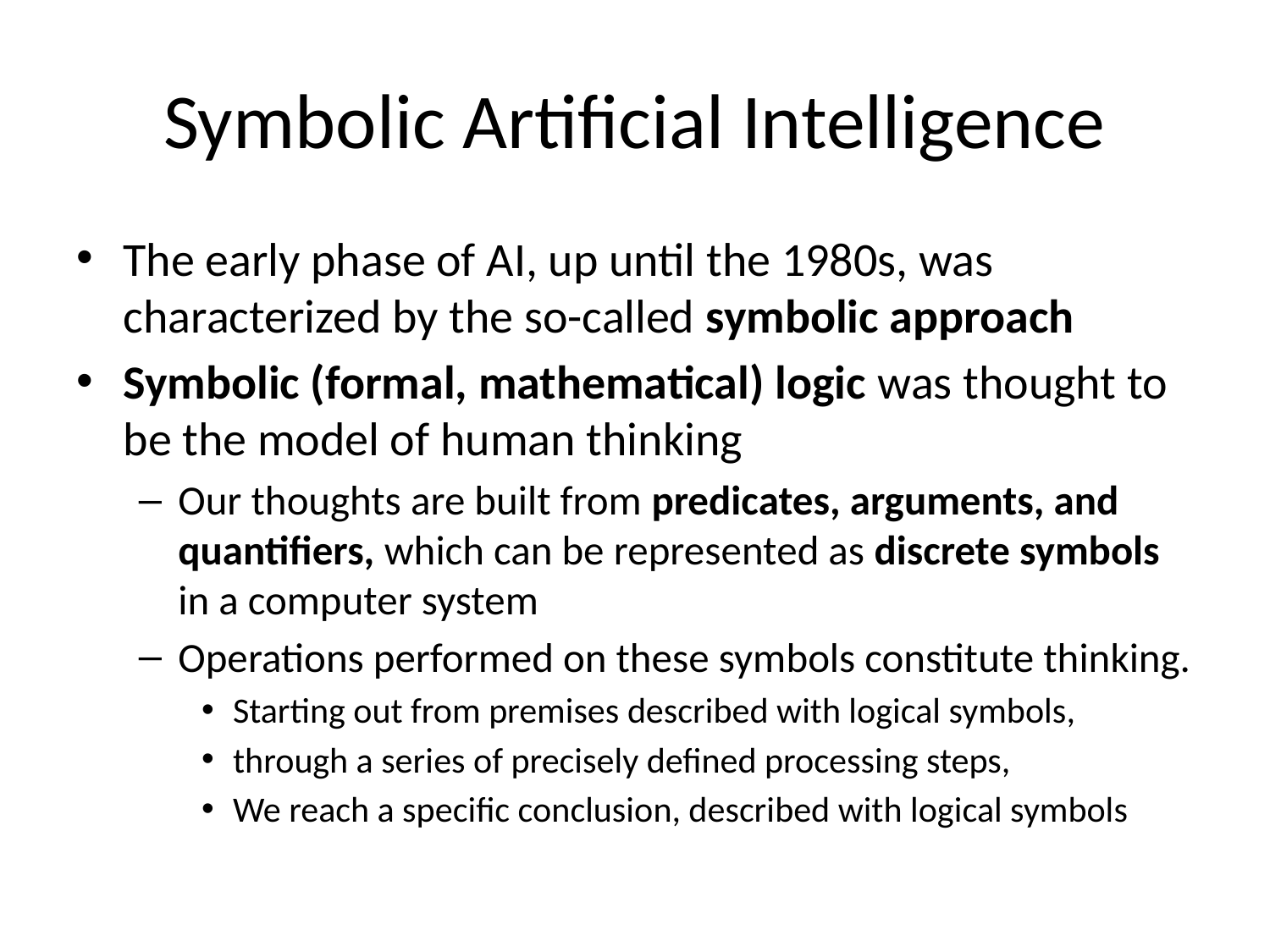

# Symbolic Artificial Intelligence
The early phase of AI, up until the 1980s, was characterized by the so-called symbolic approach
Symbolic (formal, mathematical) logic was thought to be the model of human thinking
Our thoughts are built from predicates, arguments, and quantifiers, which can be represented as discrete symbols in a computer system
Operations performed on these symbols constitute thinking.
Starting out from premises described with logical symbols,
through a series of precisely defined processing steps,
We reach a specific conclusion, described with logical symbols